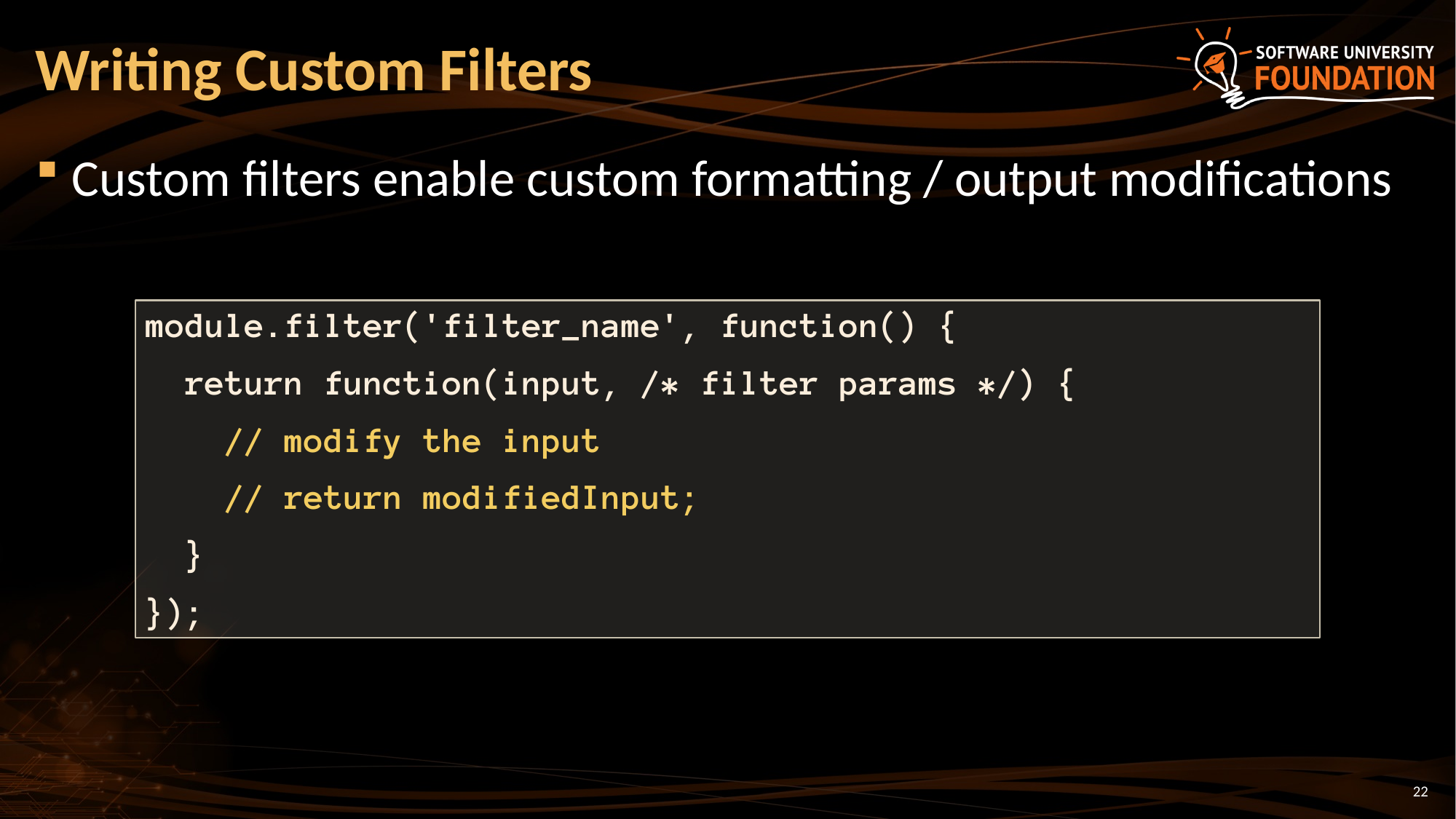

# Writing Custom Filters
Custom filters enable custom formatting / output modifications
module.filter('filter_name', function() {
  return function(input, /* filter params */) {
    // modify the input
    // return modifiedInput;
  }
});
22